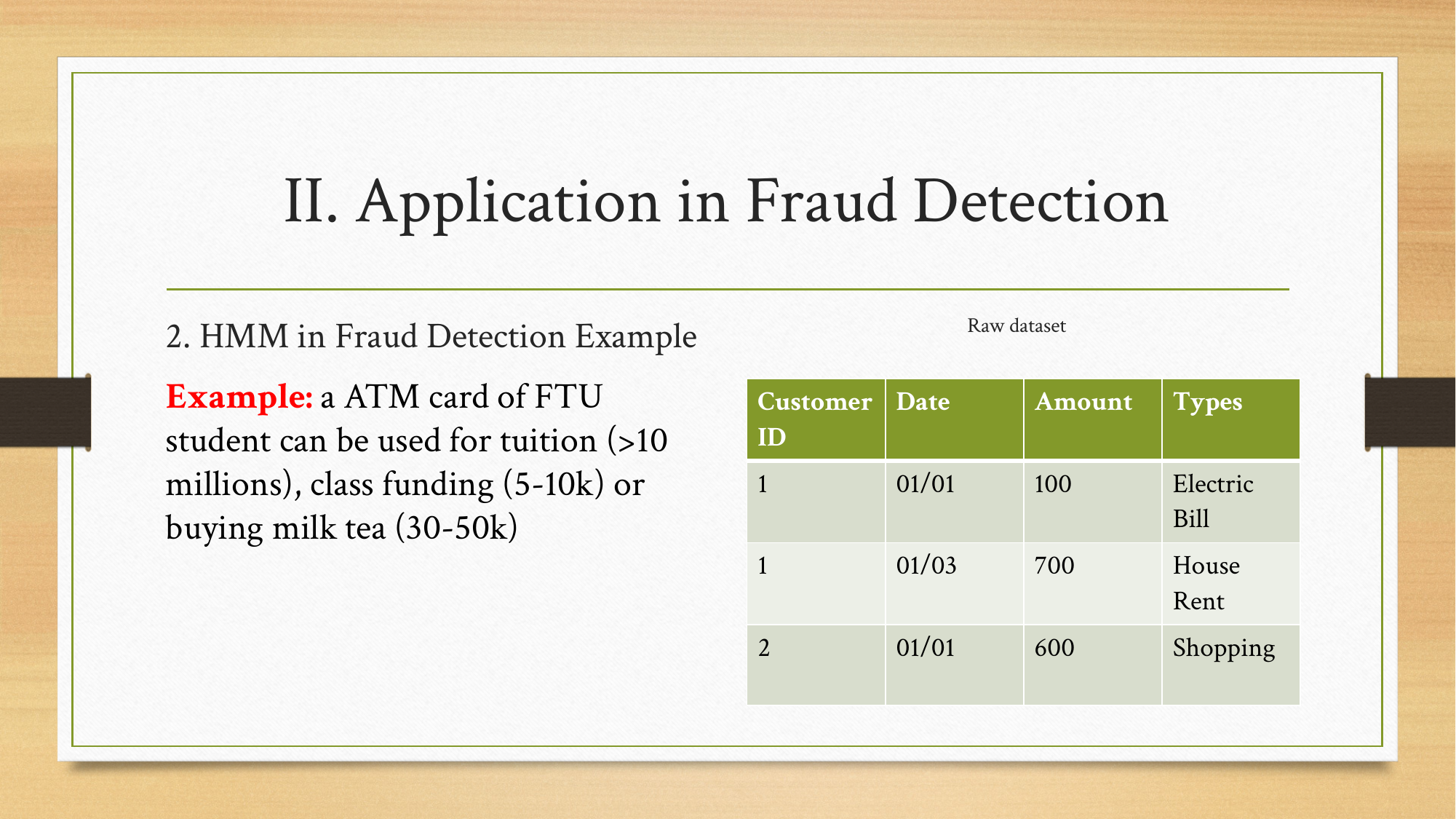

# II. Application in Fraud Detection
2. HMM in Fraud Detection Example
Example: a ATM card of FTU student can be used for tuition (>10 millions), class funding (5-10k) or buying milk tea (30-50k)

Raw dataset
| Customer ID | Date | Amount | Types |
| --- | --- | --- | --- |
| 1 | 01/01 | 100 | Electric Bill |
| 1 | 01/03 | 700 | House Rent |
| 2 | 01/01 | 600 | Shopping |